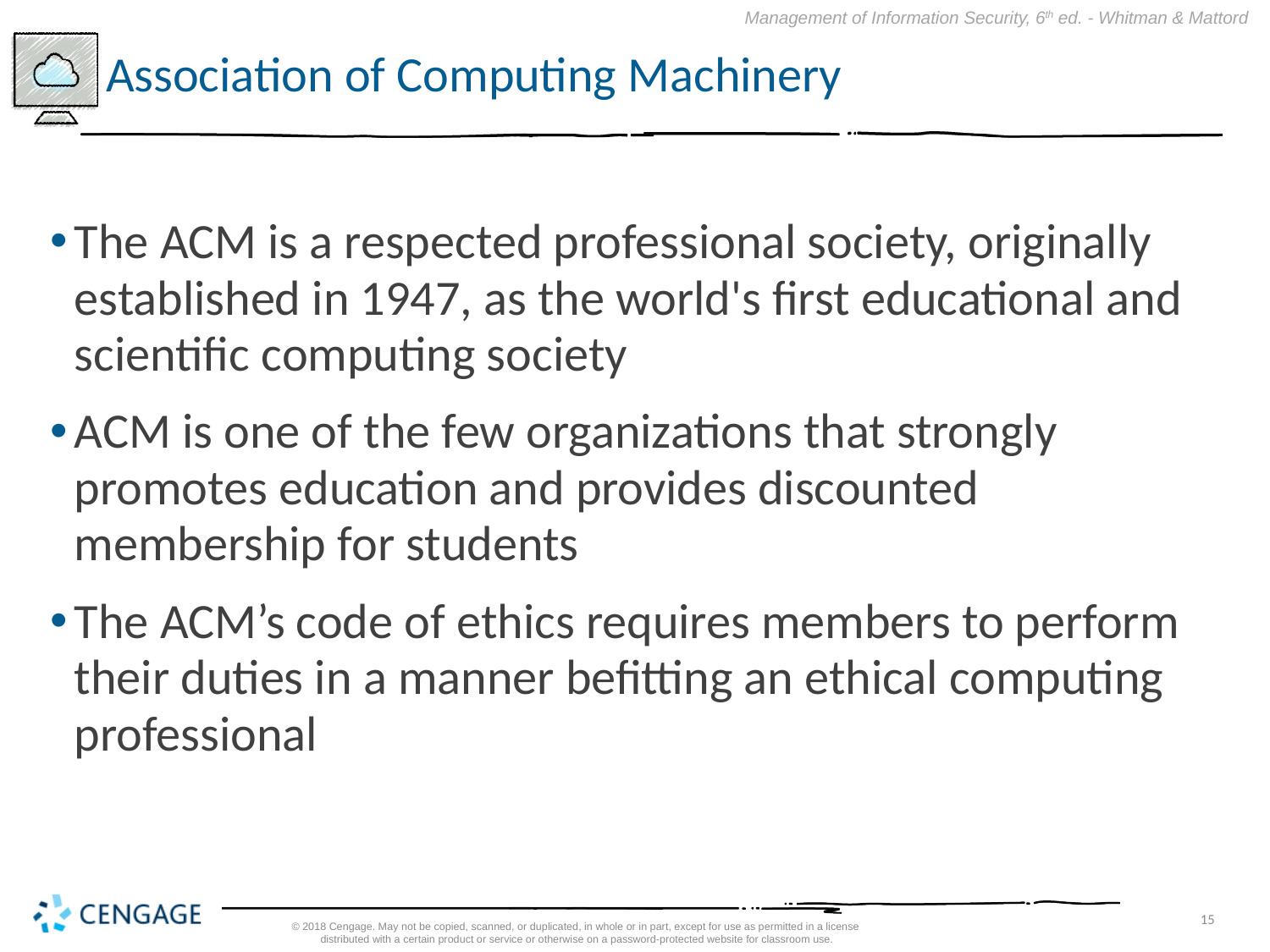

# Association of Computing Machinery
The ACM is a respected professional society, originally established in 1947, as the world's first educational and scientific computing society
ACM is one of the few organizations that strongly promotes education and provides discounted membership for students
The ACM’s code of ethics requires members to perform their duties in a manner befitting an ethical computing professional